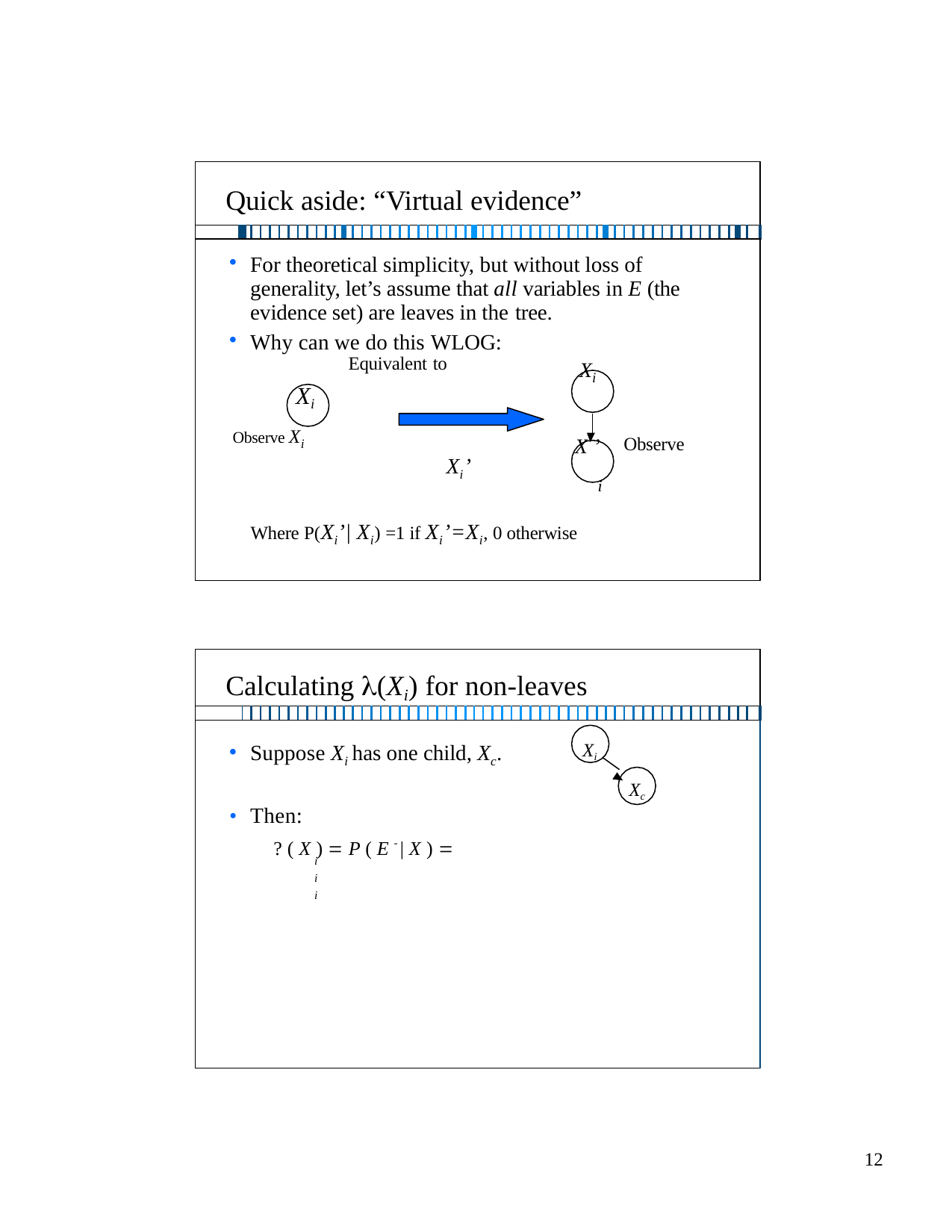

| Quick aside: “Virtual evidence” |  |  |  |  |  |  |  |  |  |  |  |  |  |  |  |  |  |  |  |  |  |  |  |  |  |  |  |  |  |  |  |  |  |  |  |  |  |  |  |  |  |  |  |  |  |  |  |  |  |  |  |  |  |  |  |
| --- | --- | --- | --- | --- | --- | --- | --- | --- | --- | --- | --- | --- | --- | --- | --- | --- | --- | --- | --- | --- | --- | --- | --- | --- | --- | --- | --- | --- | --- | --- | --- | --- | --- | --- | --- | --- | --- | --- | --- | --- | --- | --- | --- | --- | --- | --- | --- | --- | --- | --- | --- | --- | --- | --- | --- |
|  |  |  |  |  |  |  |  |  |  |  |  |  |  |  |  |  |  |  |  |  |  |  |  |  |  |  |  |  |  |  |  |  |  |  |  |  |  |  |  |  |  |  |  |  |  |  |  |  |  |  |  |  |  |  |  |
| For theoretical simplicity, but without loss of generality, let’s assume that all variables in E (the evidence set) are leaves in the tree. Why can we do this WLOG: Equivalent to Xi Xi Observe Xi X ’ Observe Xi’ i Where P(Xi’| Xi) =1 if Xi’=Xi, 0 otherwise |  |  |  |  |  |  |  |  |  |  |  |  |  |  |  |  |  |  |  |  |  |  |  |  |  |  |  |  |  |  |  |  |  |  |  |  |  |  |  |  |  |  |  |  |  |  |  |  |  |  |  |  |  |  |  |

| Calculating λ(Xi) for non-leaves |  |  |  |  |  |  |  |  |  |  |  |  |  |  |  |  |  |  |  |  |  |  |  |  |  |  |  |  |  |  |  |  |  |  |  |  |  |  |  |  |  |  |  |  |  |  |  |  |  |  |  |  |  |  |  |
| --- | --- | --- | --- | --- | --- | --- | --- | --- | --- | --- | --- | --- | --- | --- | --- | --- | --- | --- | --- | --- | --- | --- | --- | --- | --- | --- | --- | --- | --- | --- | --- | --- | --- | --- | --- | --- | --- | --- | --- | --- | --- | --- | --- | --- | --- | --- | --- | --- | --- | --- | --- | --- | --- | --- | --- |
|  |  |  |  |  |  |  |  |  |  |  |  |  |  |  |  |  |  |  |  |  |  |  |  |  |  |  |  |  |  |  |  |  |  |  |  |  |  |  |  |  |  |  |  |  |  |  |  |  |  |  |  |  |  |  |  |
| Suppose Xi has one child, Xc. Then: ? ( X ) = P ( E − | X ) = i i i |  |  |  |  |  |  |  |  |  |  |  |  |  |  |  |  |  |  |  |  |  |  |  |  |  |  |  |  |  |  |  |  |  |  |  |  | Xi |  |  |  |  | Xc |  |  |  |  |  |  |  |  |  |  |  |  |  |

12